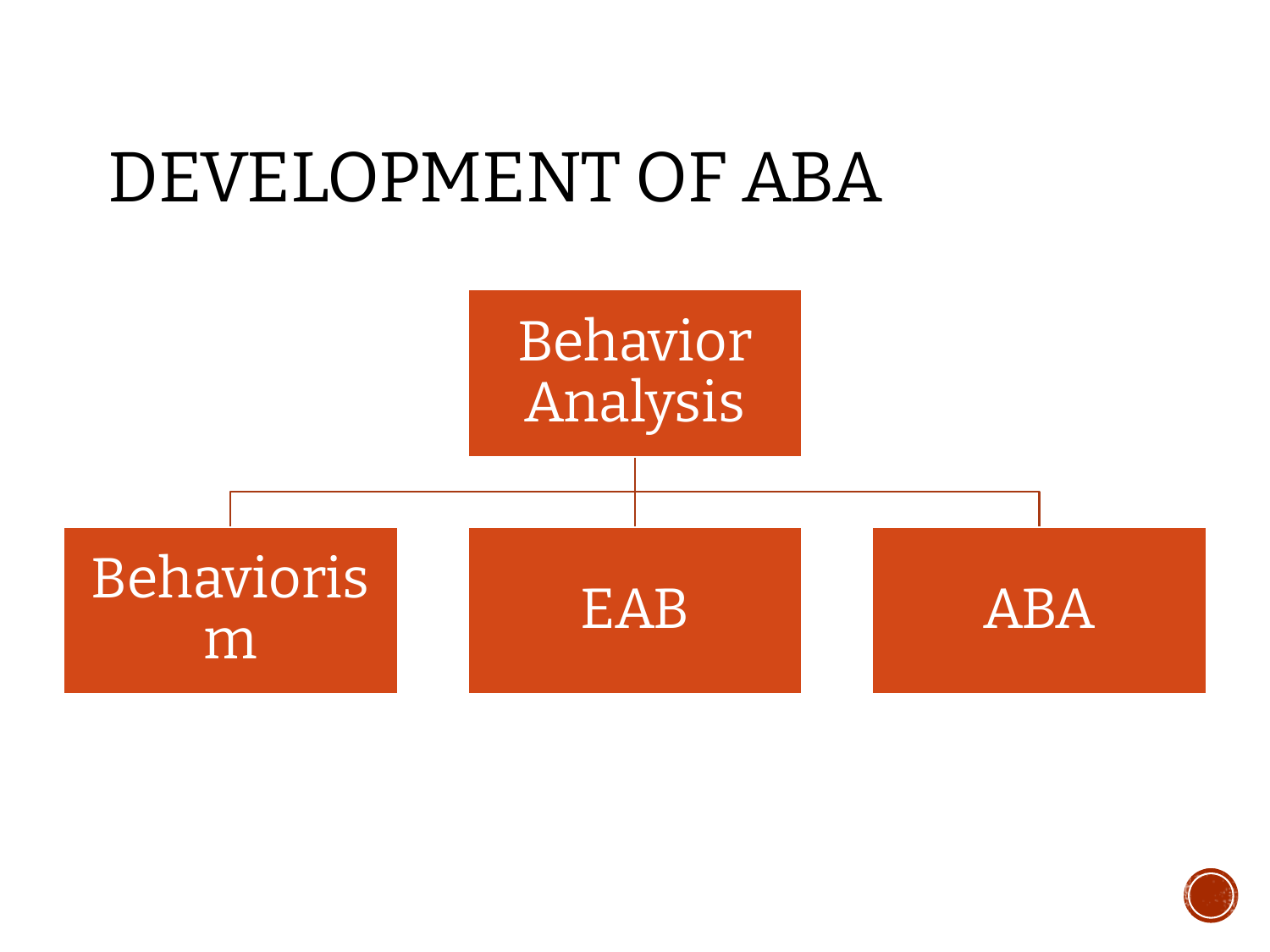

# Development of ABA
Behavior Analysis
Behaviorism
EAB
ABA